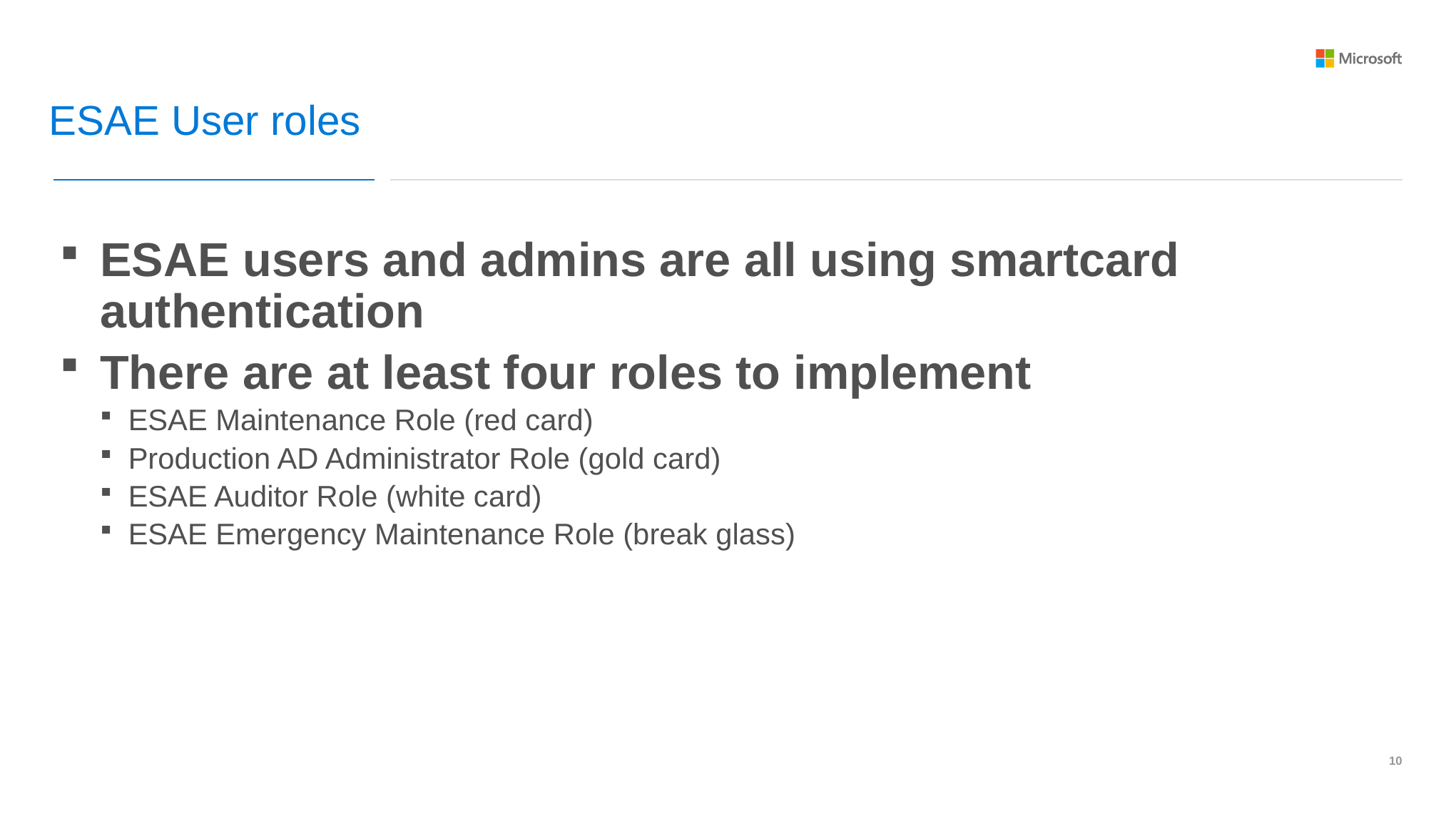

ESAE User roles
ESAE users and admins are all using smartcard authentication
There are at least four roles to implement
ESAE Maintenance Role (red card)
Production AD Administrator Role (gold card)
ESAE Auditor Role (white card)
ESAE Emergency Maintenance Role (break glass)

10